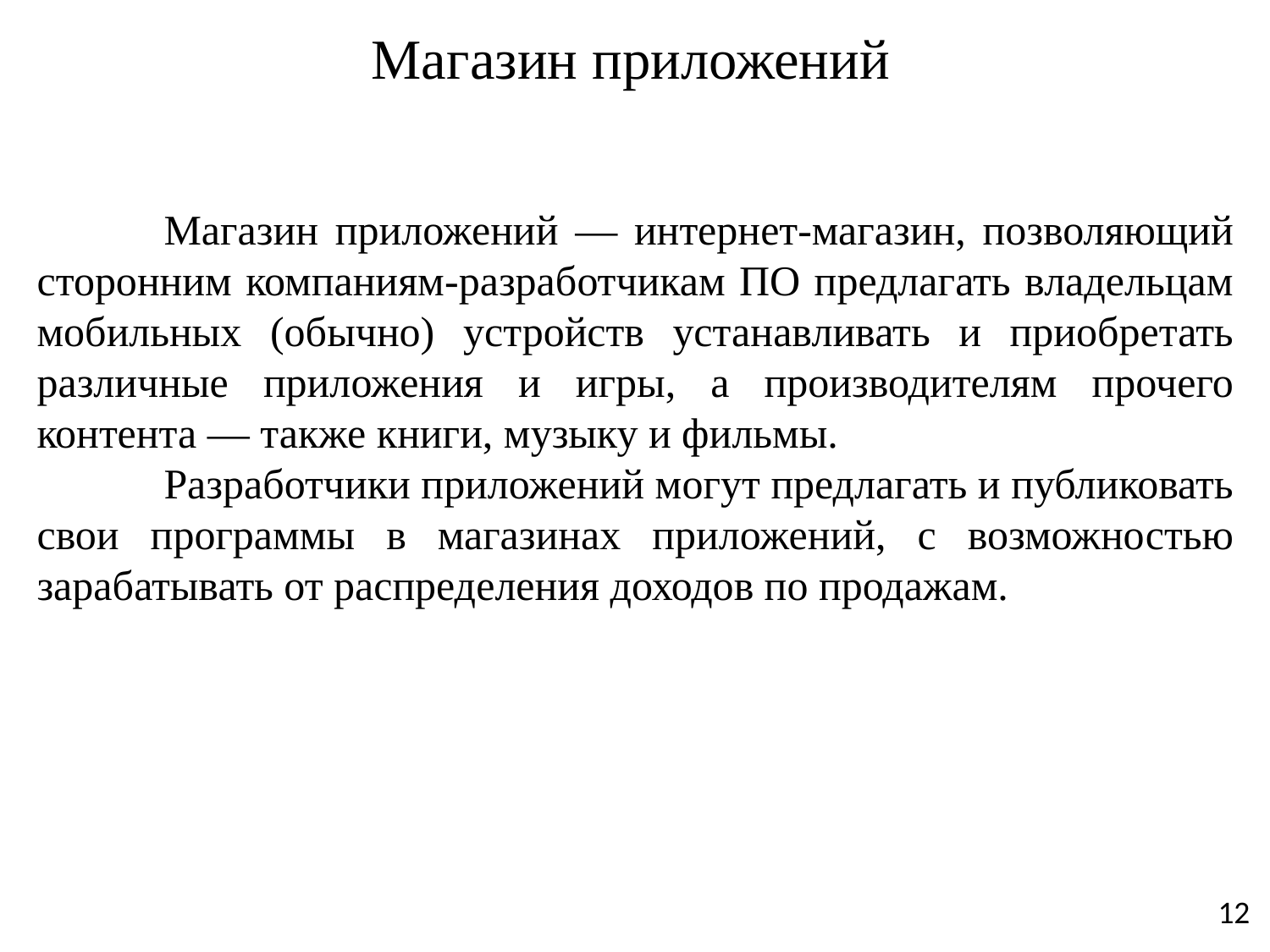

# Магазин приложений
	Магазин приложений — интернет-магазин, позволяющий сторонним компаниям-разработчикам ПО предлагать владельцам мобильных (обычно) устройств устанавливать и приобретать различные приложения и игры, а производителям прочего контента — также книги, музыку и фильмы.
	Разработчики приложений могут предлагать и публиковать свои программы в магазинах приложений, с возможностью зарабатывать от распределения доходов по продажам.
12